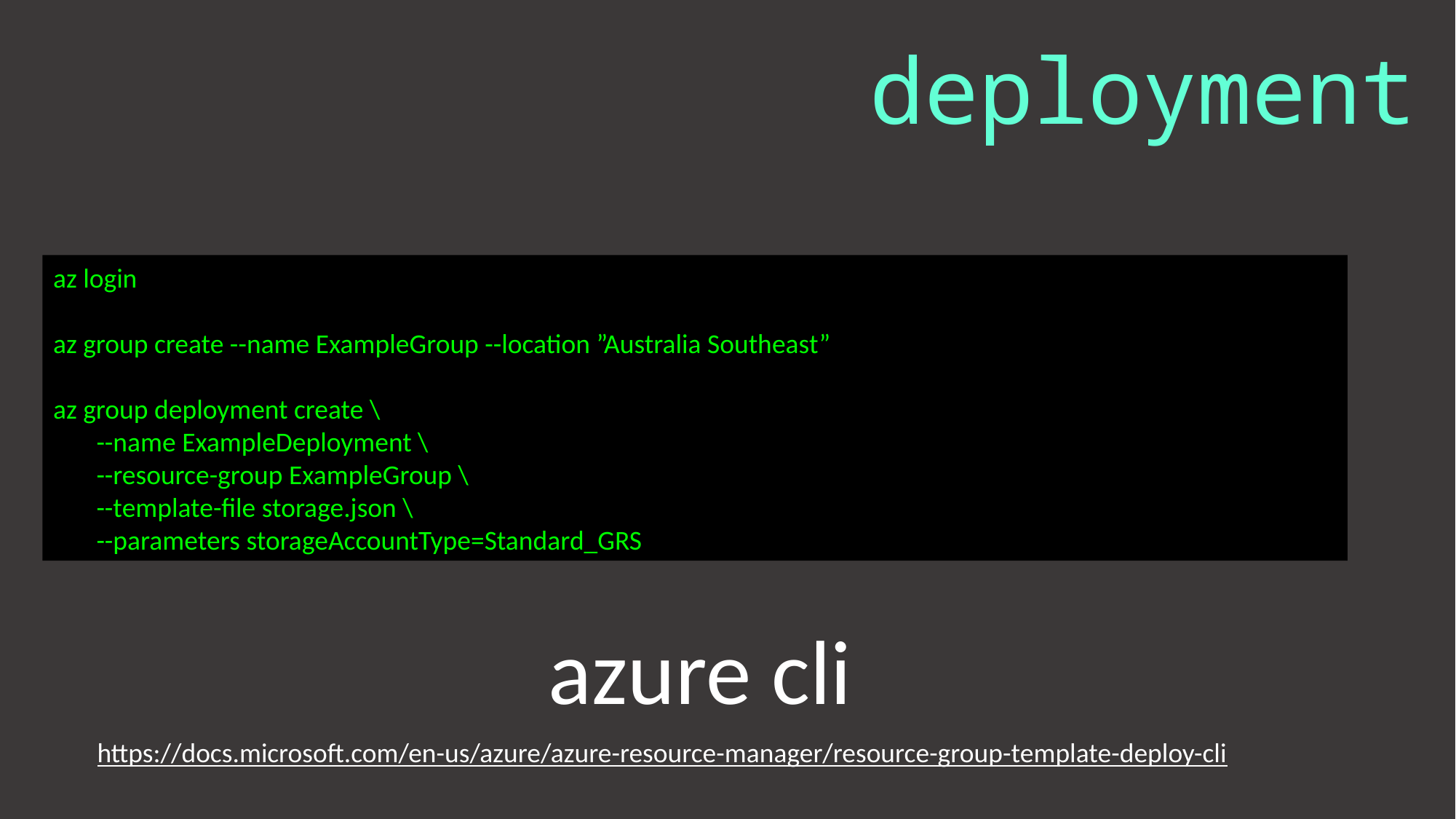

# deployment

az login

az group create --name ExampleGroup --location ”Australia Southeast”

az group deployment create \
       --name ExampleDeployment \
       --resource-group ExampleGroup \
       --template-file storage.json \
       --parameters storageAccountType=Standard_GRS
azure cli
https://docs.microsoft.com/en-us/azure/azure-resource-manager/resource-group-template-deploy-cli